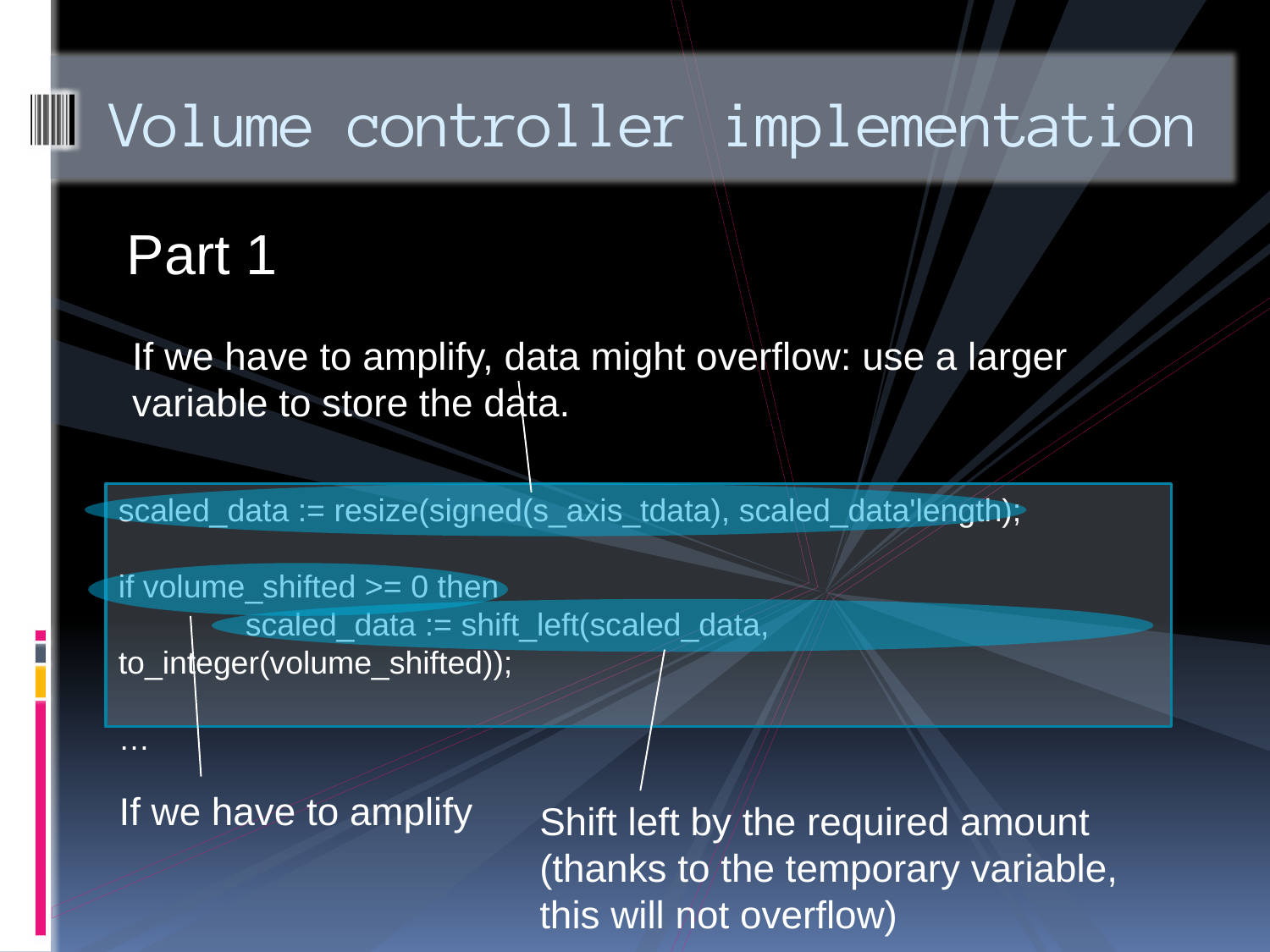

# Volume controller implementation
Part 1
If we have to amplify, data might overflow: use a larger variable to store the data.

scaled_data := resize(signed(s_axis_tdata), scaled_data'length);

if volume_shifted >= 0 then
	scaled_data := shift_left(scaled_data, to_integer(volume_shifted));

…

If we have to amplify
Shift left by the required amount (thanks to the temporary variable, this will not overflow)